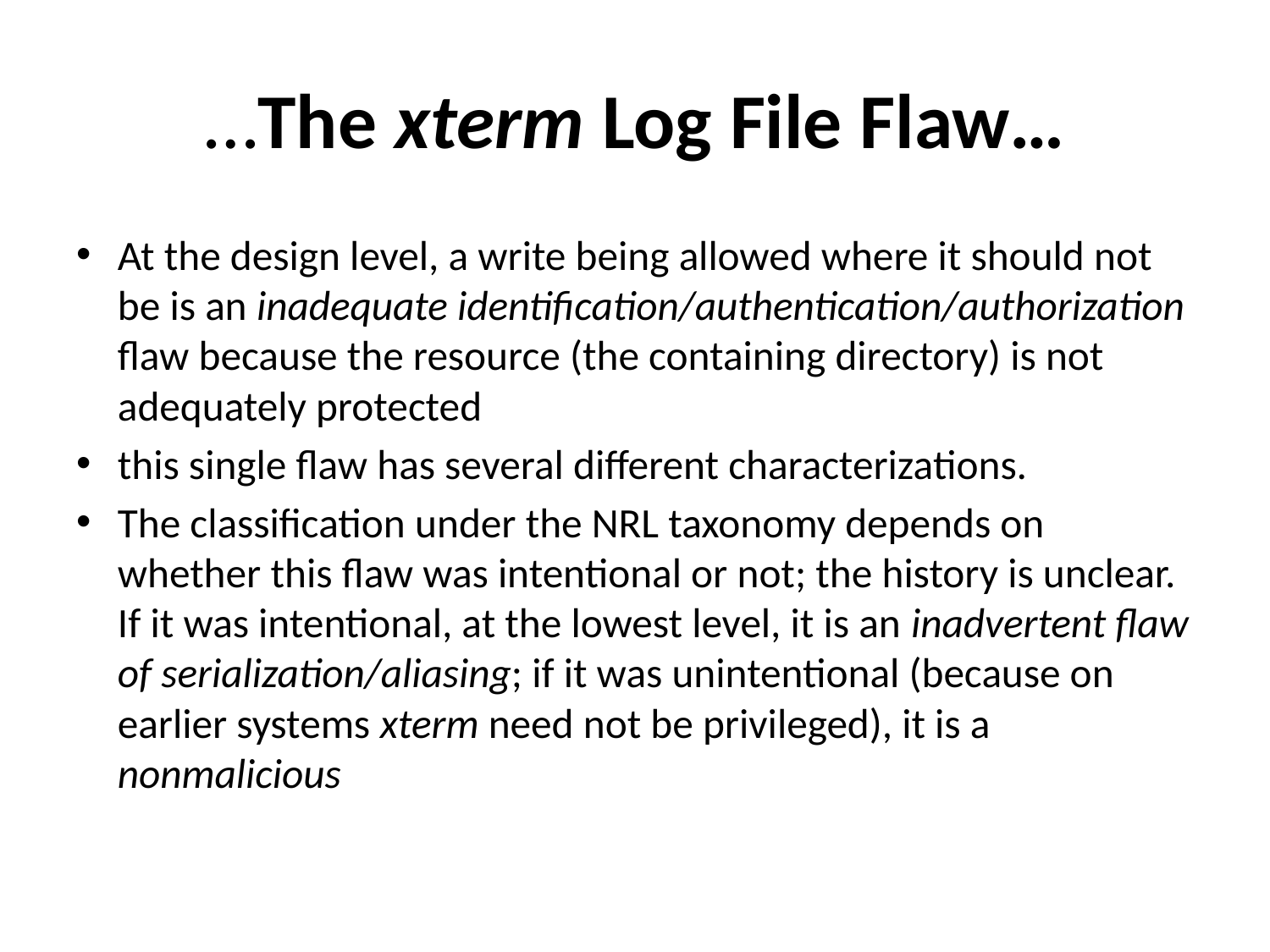

# …The xterm Log File Flaw…
At the design level, a write being allowed where it should not be is an inadequate identification/authentication/authorization flaw because the resource (the containing directory) is not adequately protected
this single flaw has several different characterizations.
The classification under the NRL taxonomy depends on whether this flaw was intentional or not; the history is unclear. If it was intentional, at the lowest level, it is an inadvertent flaw of serialization/aliasing; if it was unintentional (because on earlier systems xterm need not be privileged), it is a nonmalicious